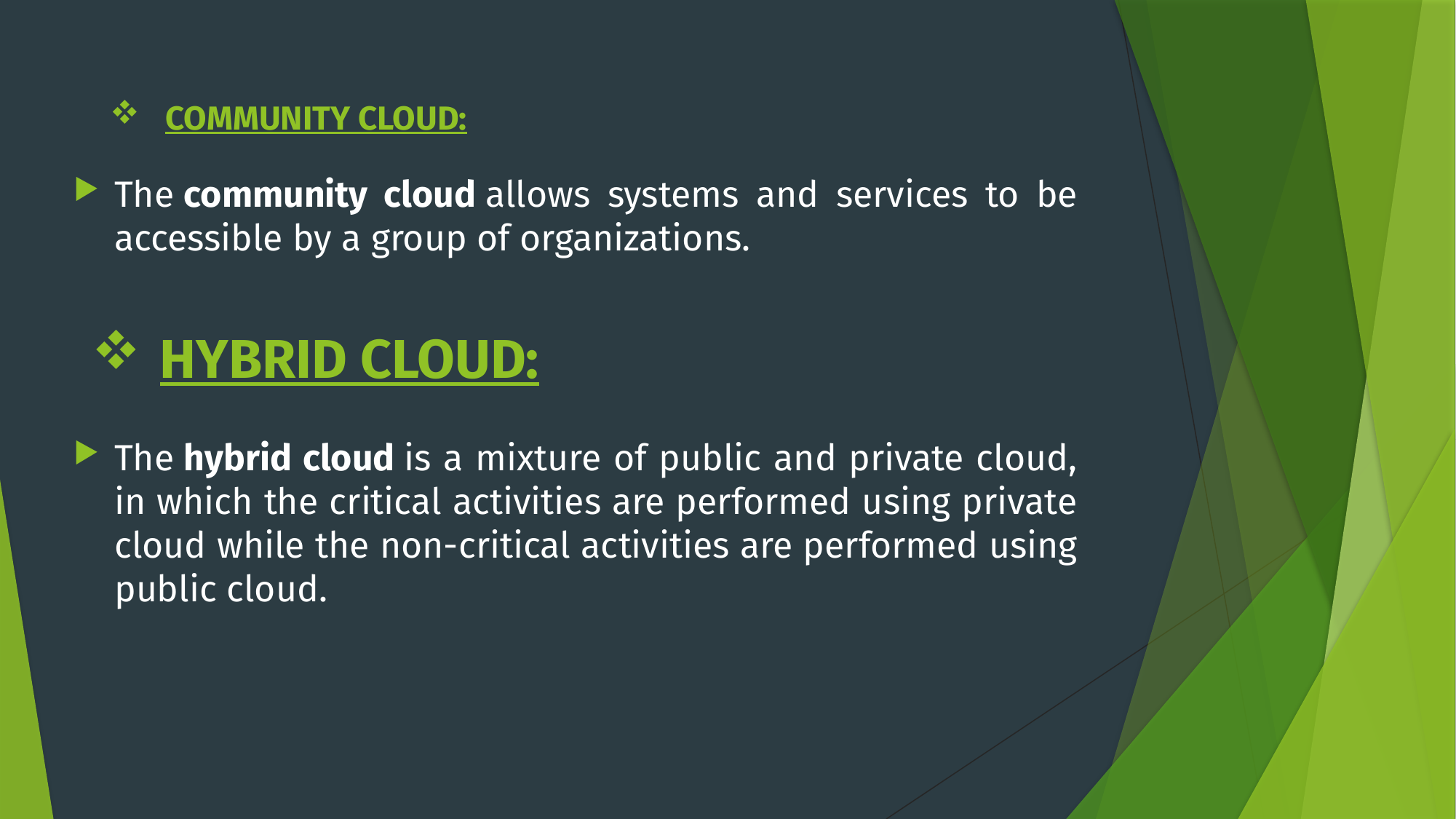

COMMUNITY CLOUD:
The community cloud allows systems and services to be accessible by a group of organizations.

The hybrid cloud is a mixture of public and private cloud, in which the critical activities are performed using private cloud while the non-critical activities are performed using public cloud.

# HYBRID CLOUD: